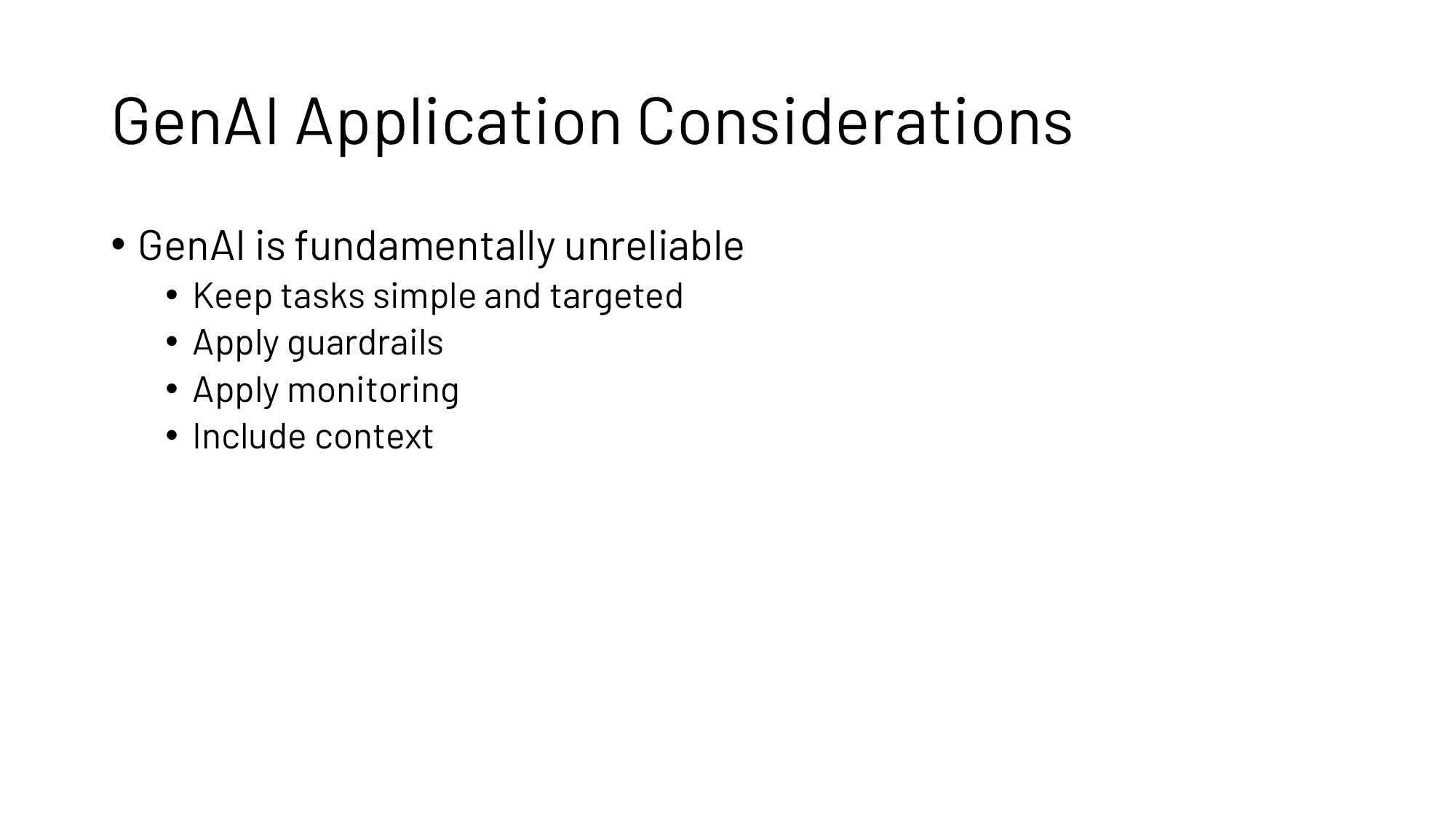

# GenAI Application Considerations
GenAI is fundamentally unreliable
Keep tasks simple and targeted
Apply guardrails
Apply monitoring
Include context